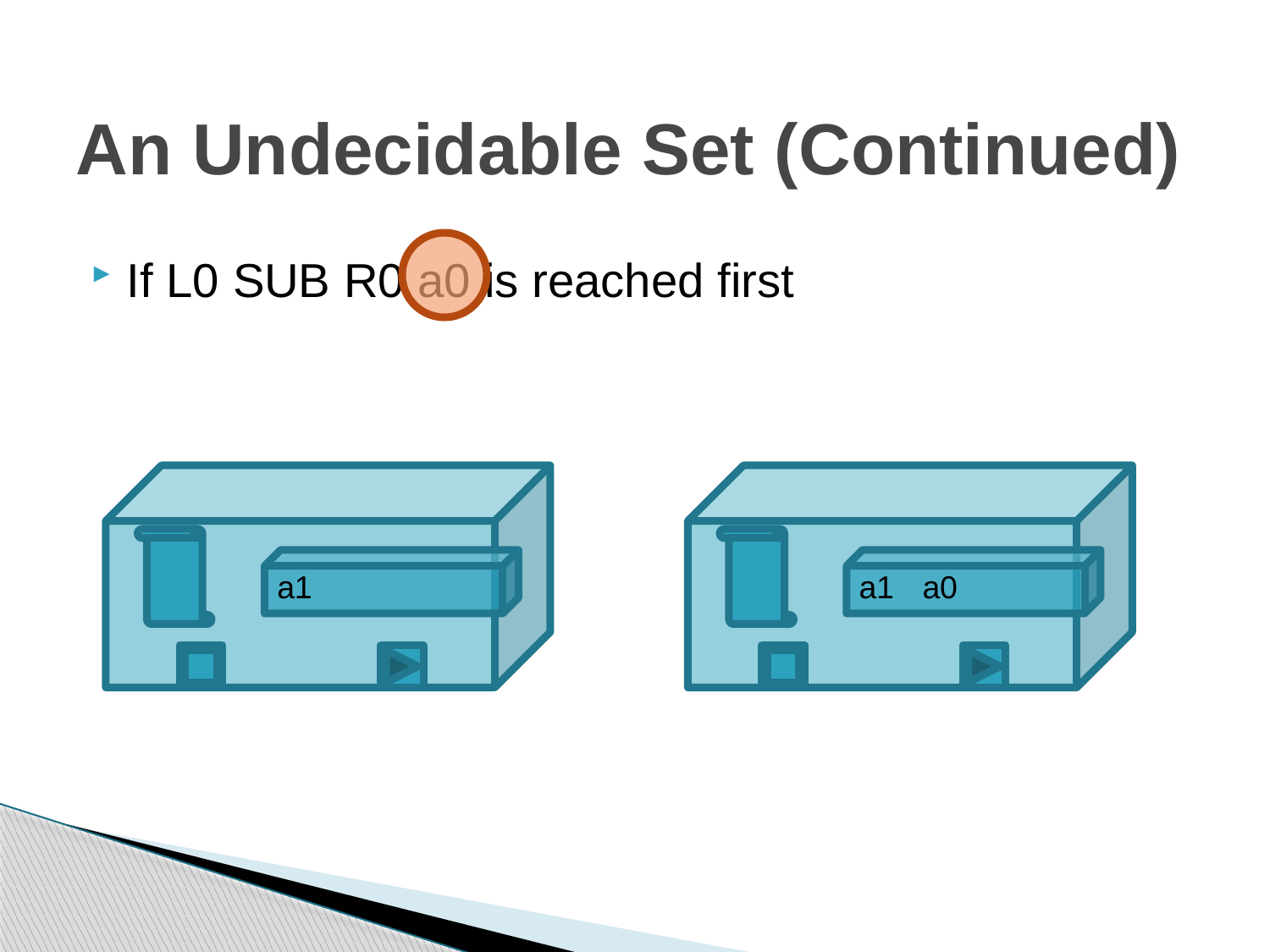

# An Undecidable Set (Continued)

If L0 SUB R0 a0 is reached first

a1

a1
a0